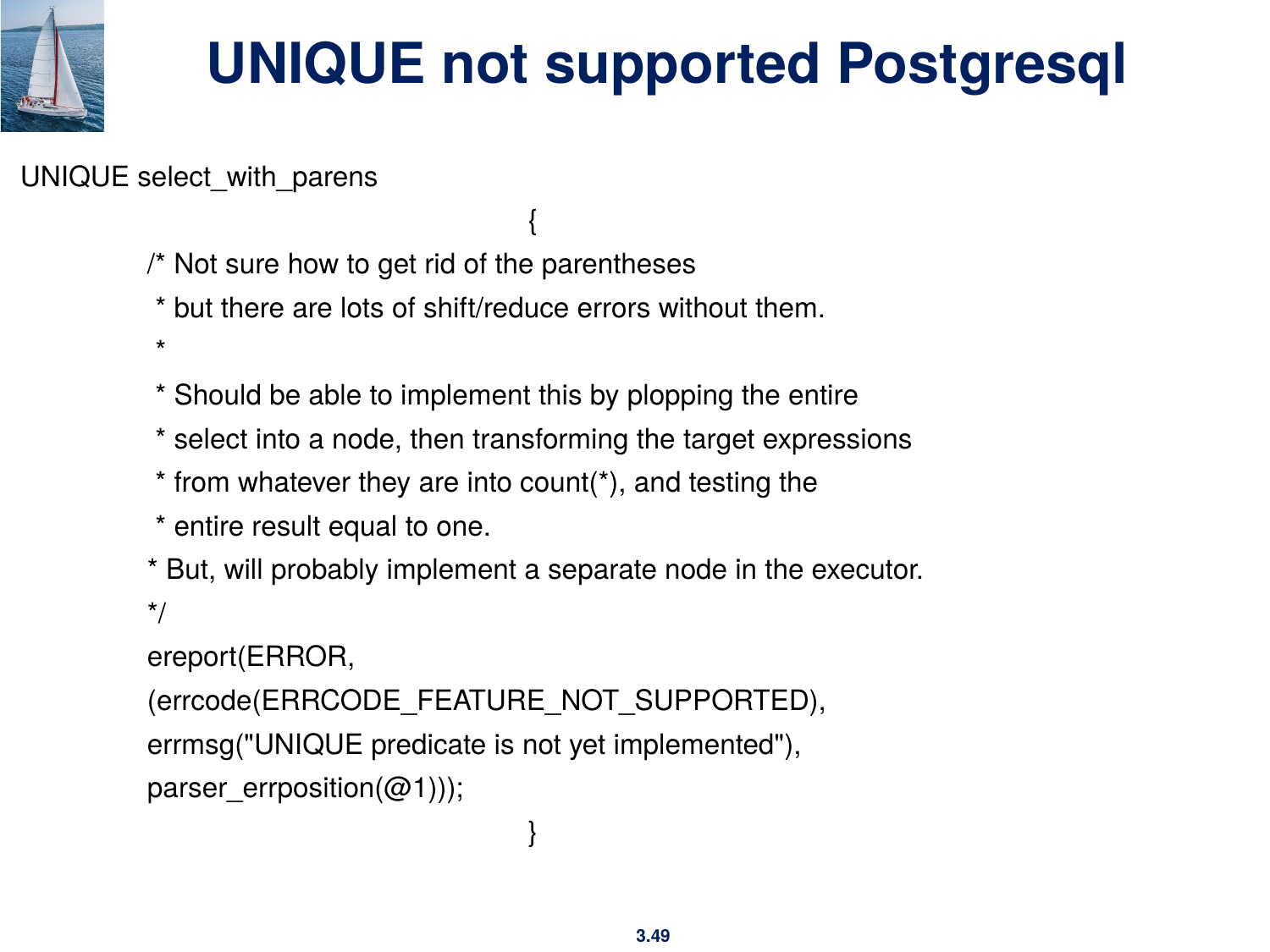

# UNIQUE not supported Postgresql
UNIQUE select_with_parens
				{
	/* Not sure how to get rid of the parentheses
	 * but there are lots of shift/reduce errors without them.
	 *
	 * Should be able to implement this by plopping the entire
	 * select into a node, then transforming the target expressions
	 * from whatever they are into count(*), and testing the
	 * entire result equal to one.
	* But, will probably implement a separate node in the executor.
	*/
	ereport(ERROR,
	(errcode(ERRCODE_FEATURE_NOT_SUPPORTED),
	errmsg("UNIQUE predicate is not yet implemented"),
	parser_errposition(@1)));
				}